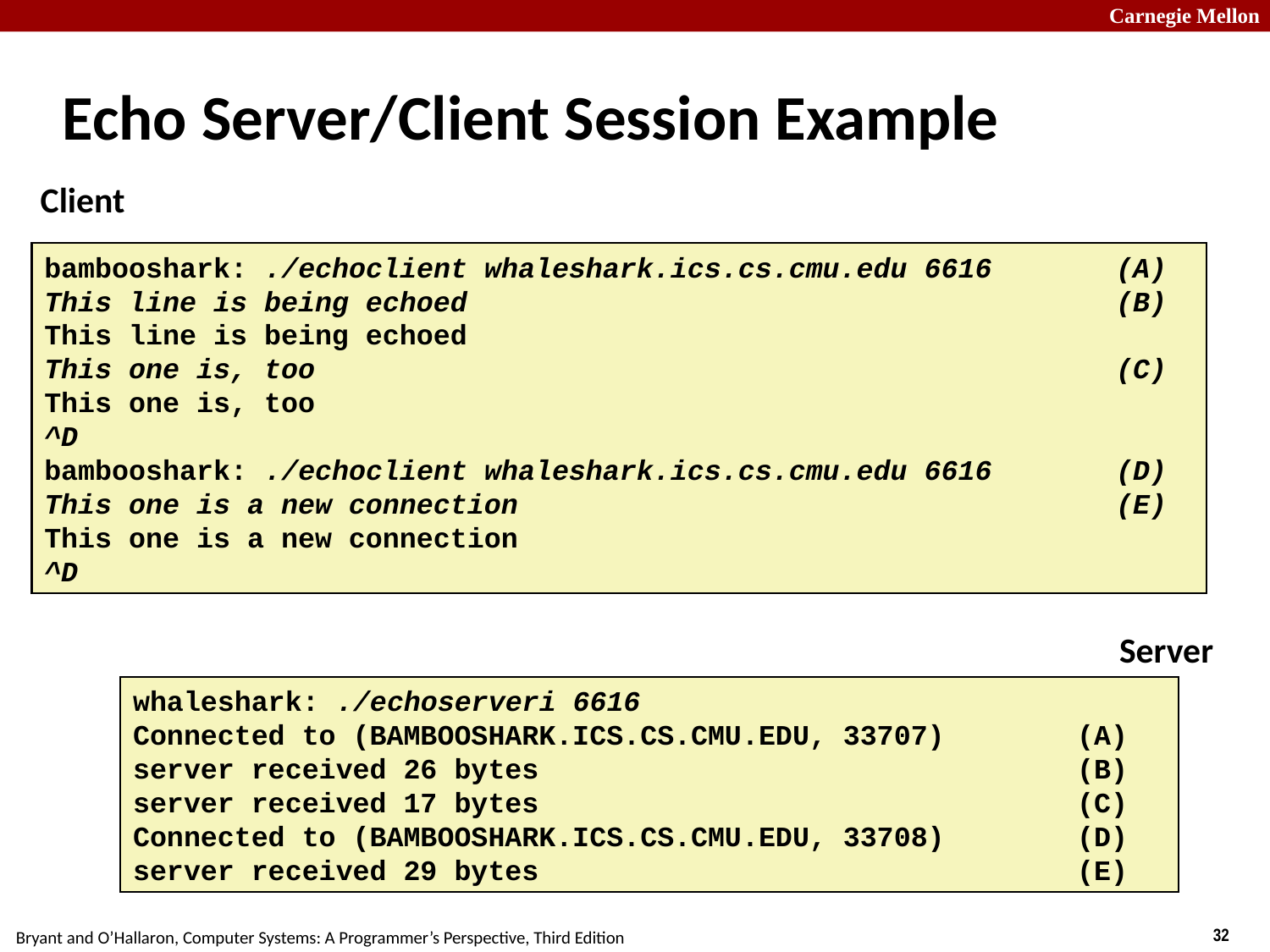

# Echo Server/Client Session Example
Client
bambooshark: ./echoclient whaleshark.ics.cs.cmu.edu 6616	(A)
This line is being echoed	(B)
This line is being echoed
This one is, too	(C)
This one is, too
^D
bambooshark: ./echoclient whaleshark.ics.cs.cmu.edu 6616	(D)
This one is a new connection	(E)
This one is a new connection
^D
Server
whaleshark: ./echoserveri 6616
Connected to (BAMBOOSHARK.ICS.CS.CMU.EDU, 33707)	(A)
server received 26 bytes	(B)
server received 17 bytes	(C)
Connected to (BAMBOOSHARK.ICS.CS.CMU.EDU, 33708)	(D)
server received 29 bytes	(E)